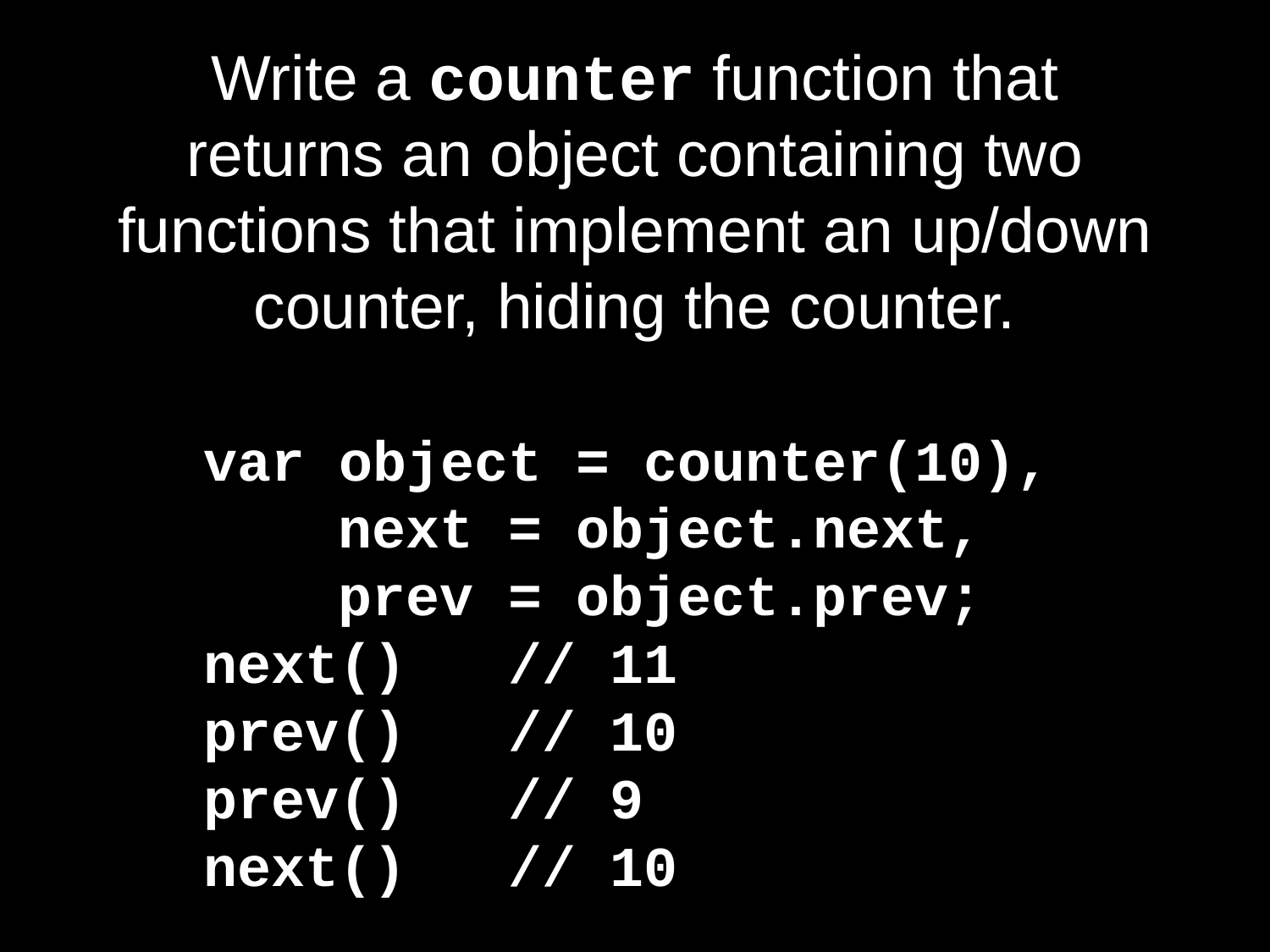

# Write a counter function that returns an object containing two functions that implement an up/down counter, hiding the counter.
var object = counter(10),
    next = object.next,
    prev = object.prev;
next()   // 11
prev()   // 10
prev()   // 9
next()   // 10